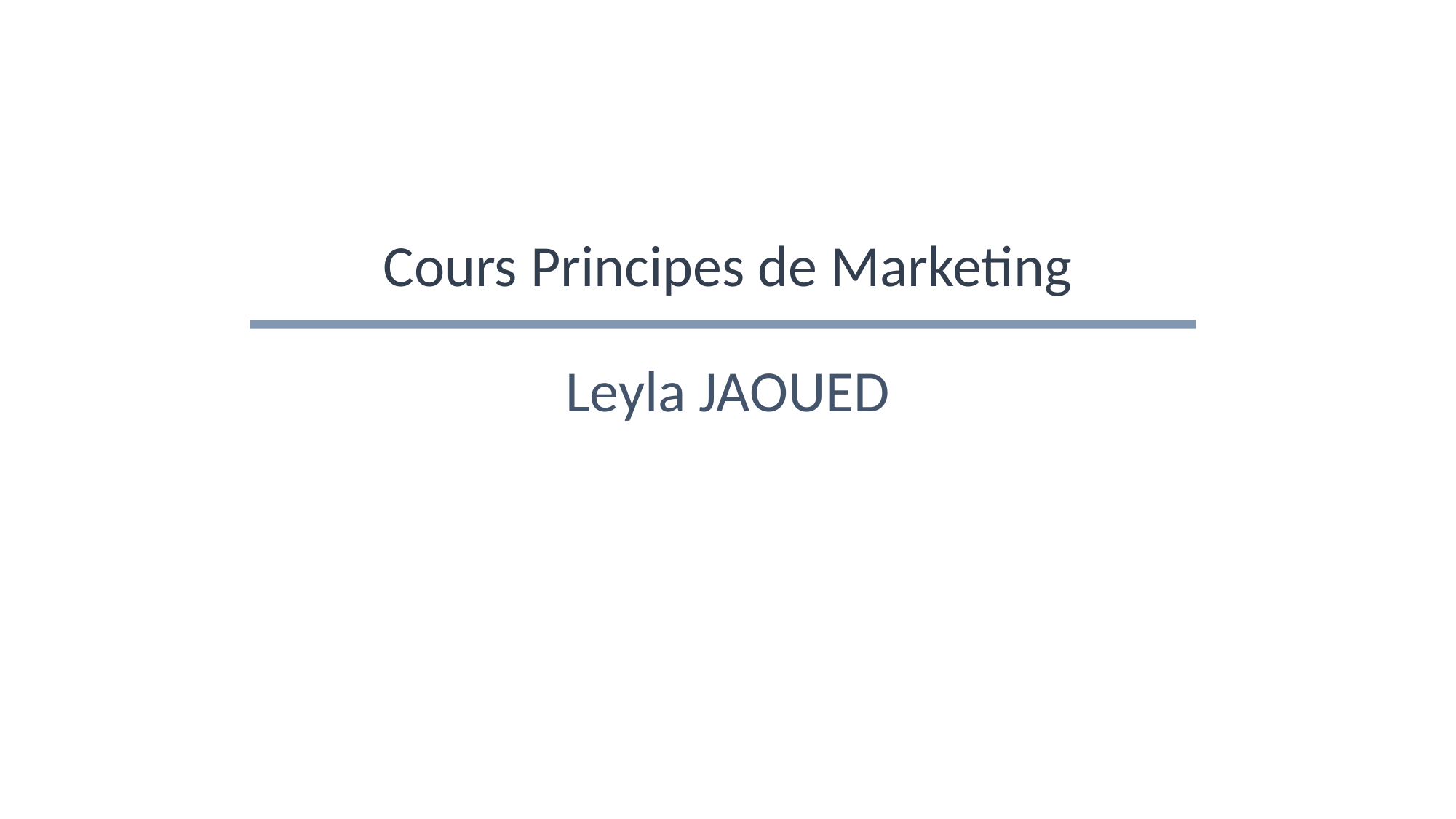

# Cours Principes de Marketing Leyla JAOUED